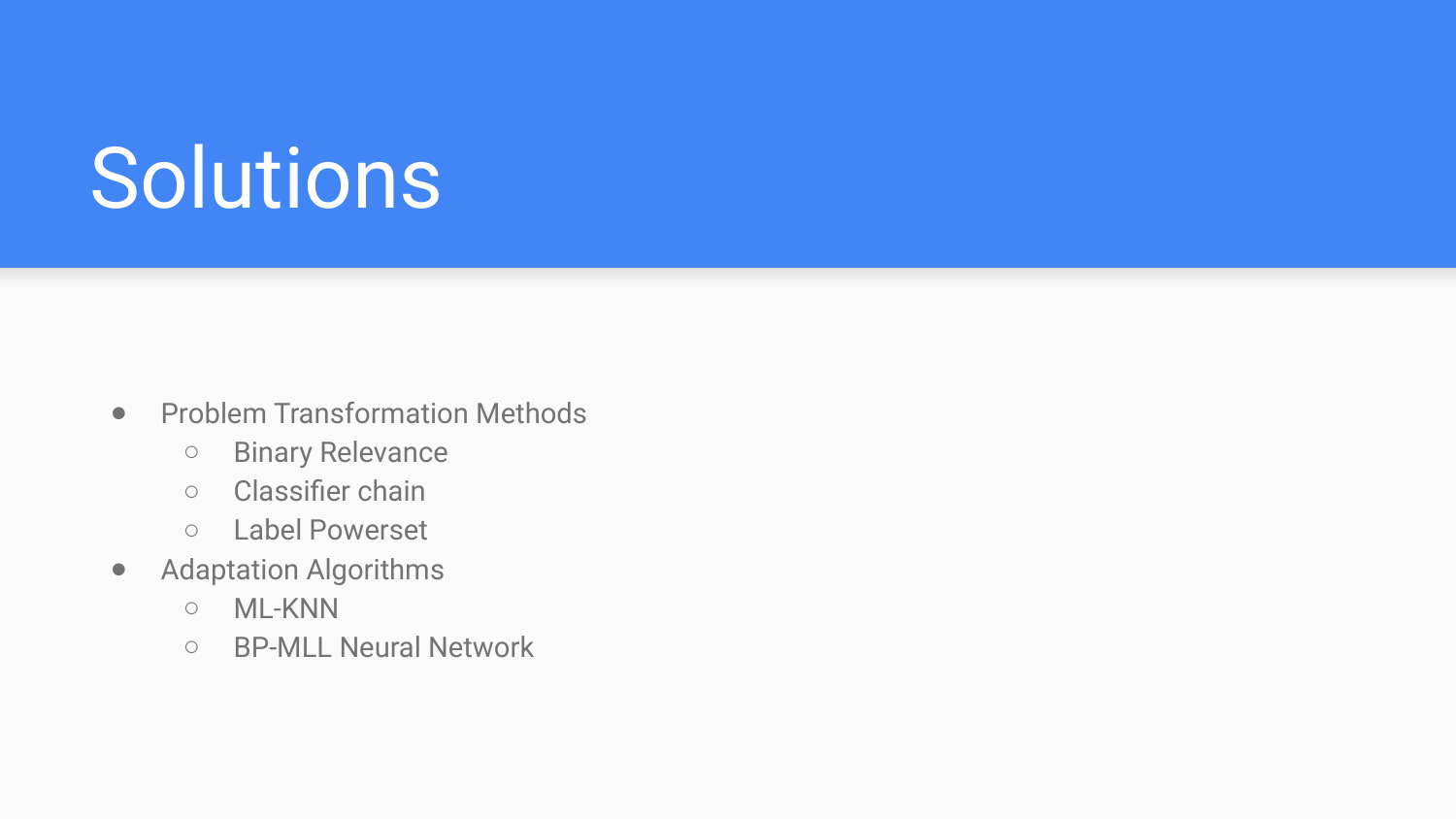

# Solutions
Problem Transformation Methods
Binary Relevance
Classifier chain
Label Powerset
Adaptation Algorithms
ML-KNN
BP-MLL Neural Network